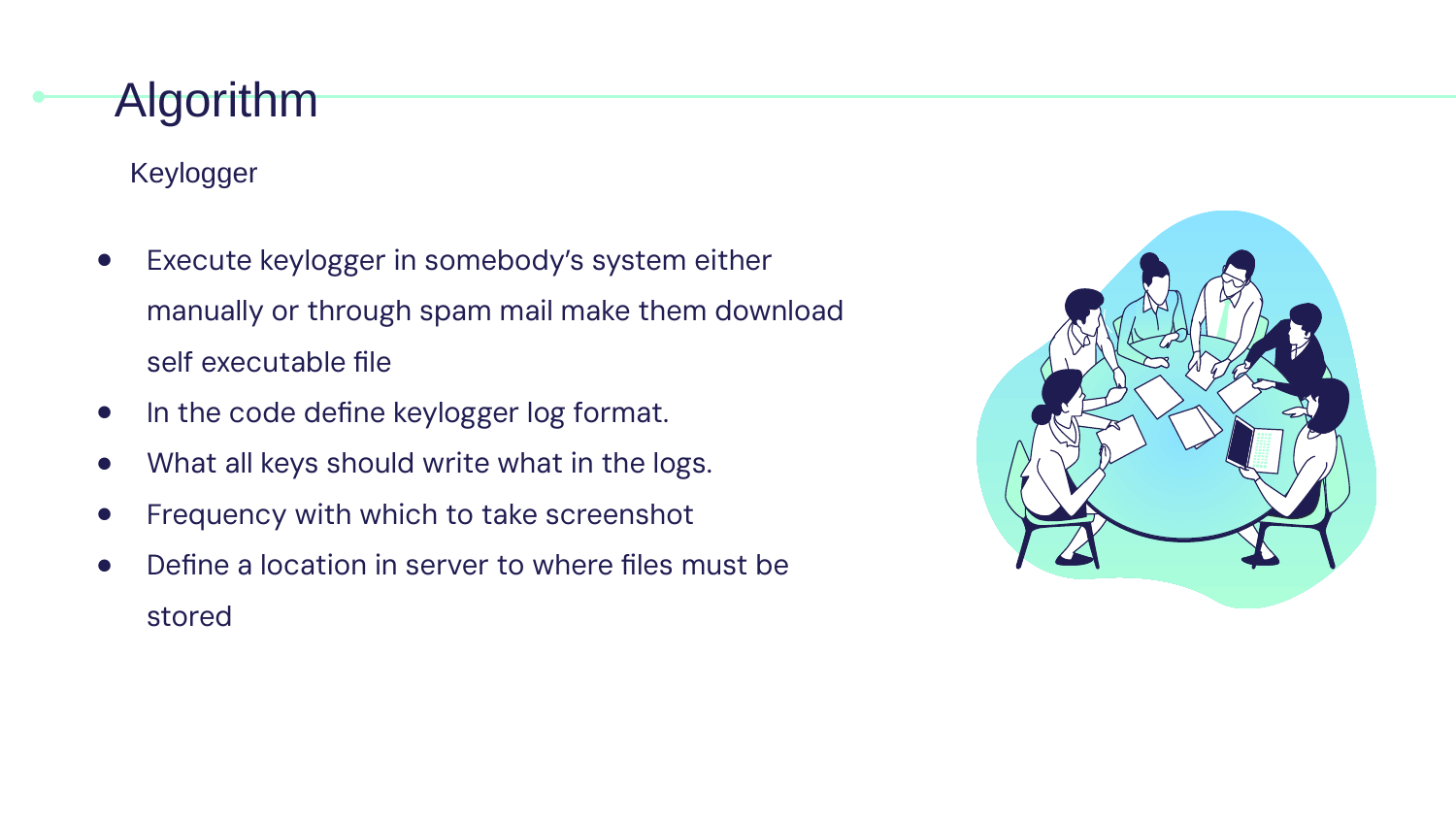

# Algorithm

Keylogger

Execute keylogger in somebody’s system either manually or through spam mail make them download self executable file
In the code define keylogger log format.
What all keys should write what in the logs.
Frequency with which to take screenshot
Define a location in server to where files must be stored